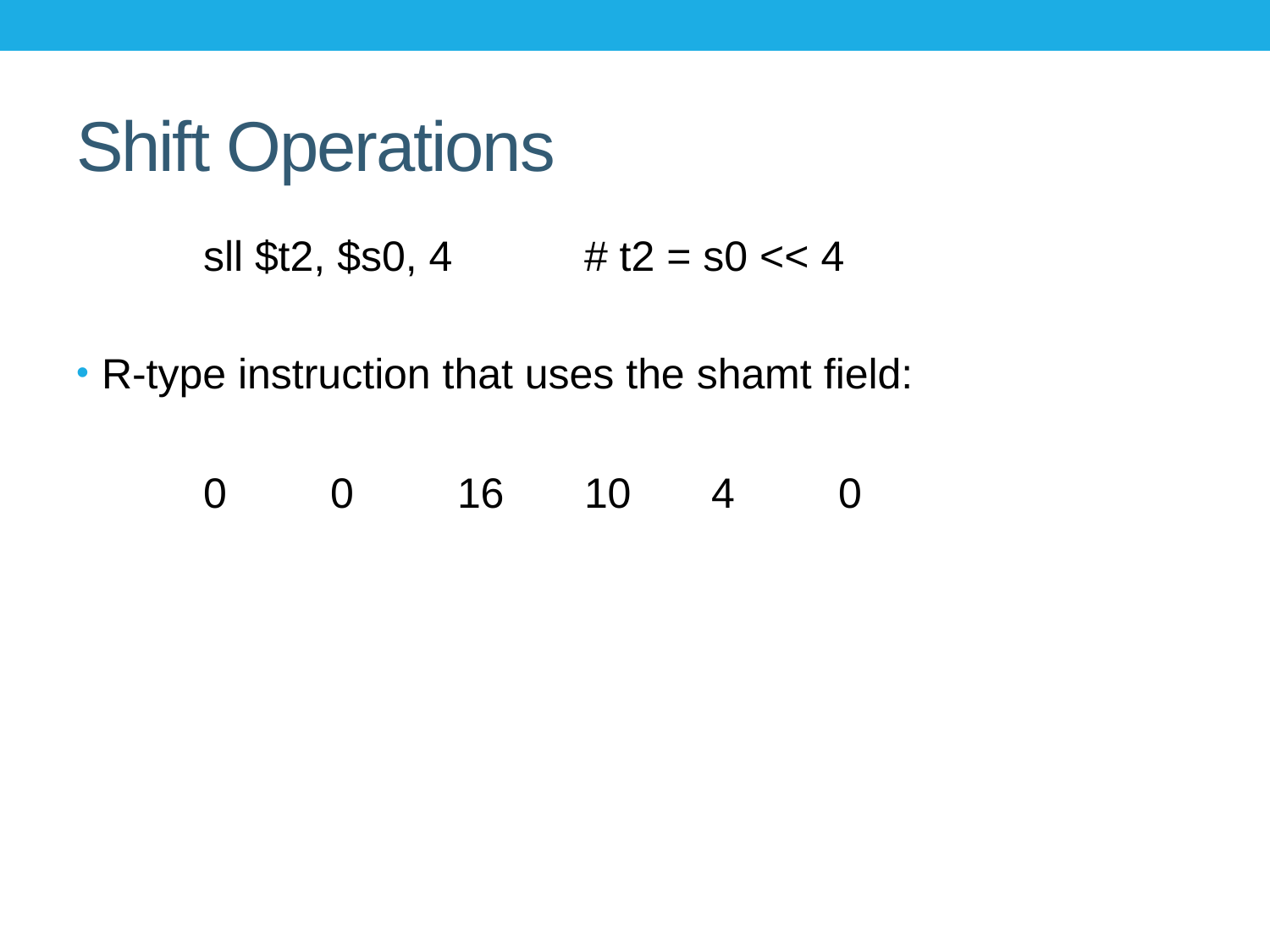

# Shift Operations
	sll $t2, $s0, 4		# t2 = s0 << 4

R-type instruction that uses the shamt field:

	0	0	16	10	4	0